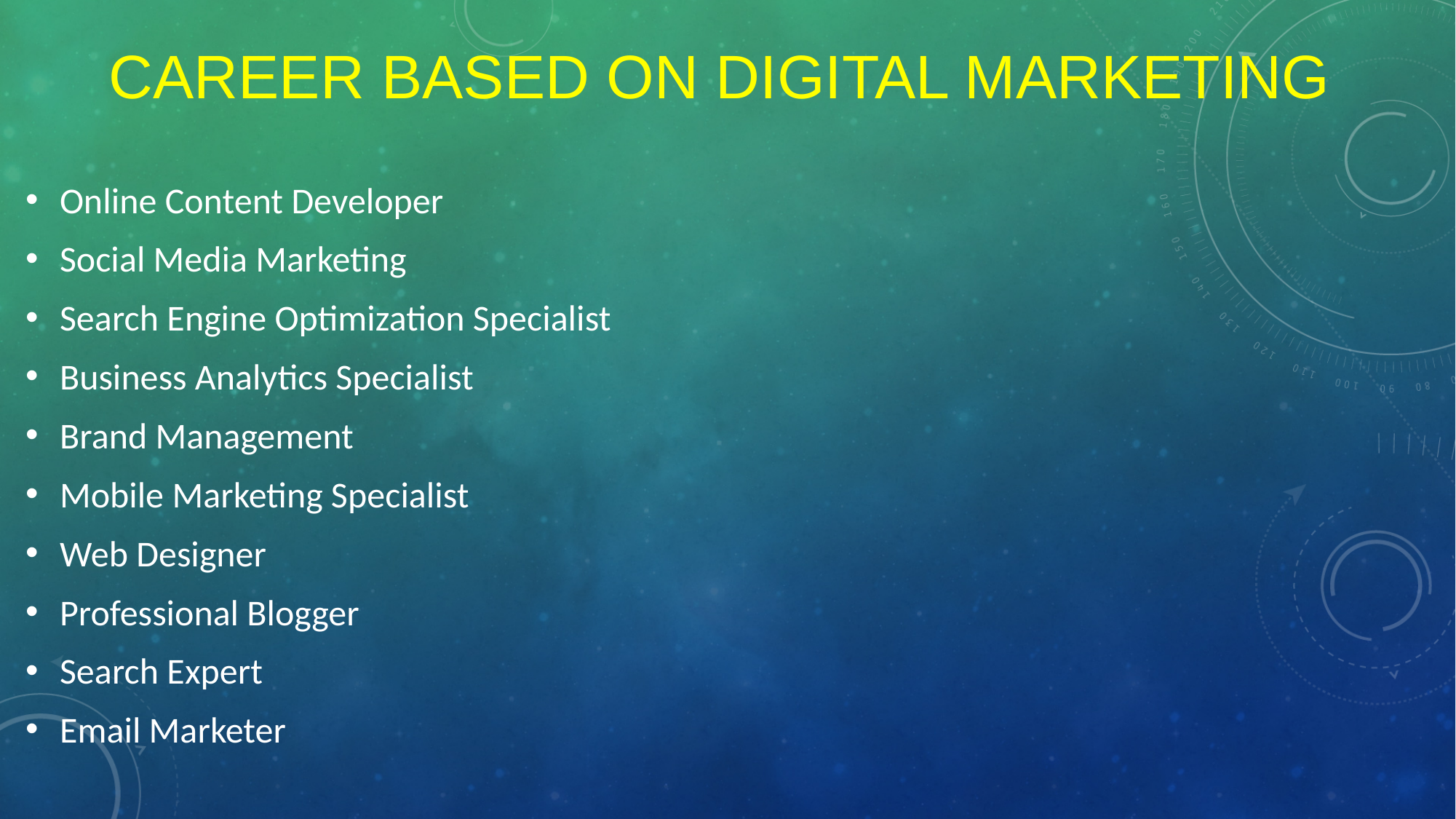

# CAREER BASED ON DIGITAL MARKETING

Online Content Developer
Social Media Marketing
Search Engine Optimization Specialist
Business Analytics Specialist
Brand Management
Mobile Marketing Specialist
Web Designer
Professional Blogger
Search Expert
Email Marketer